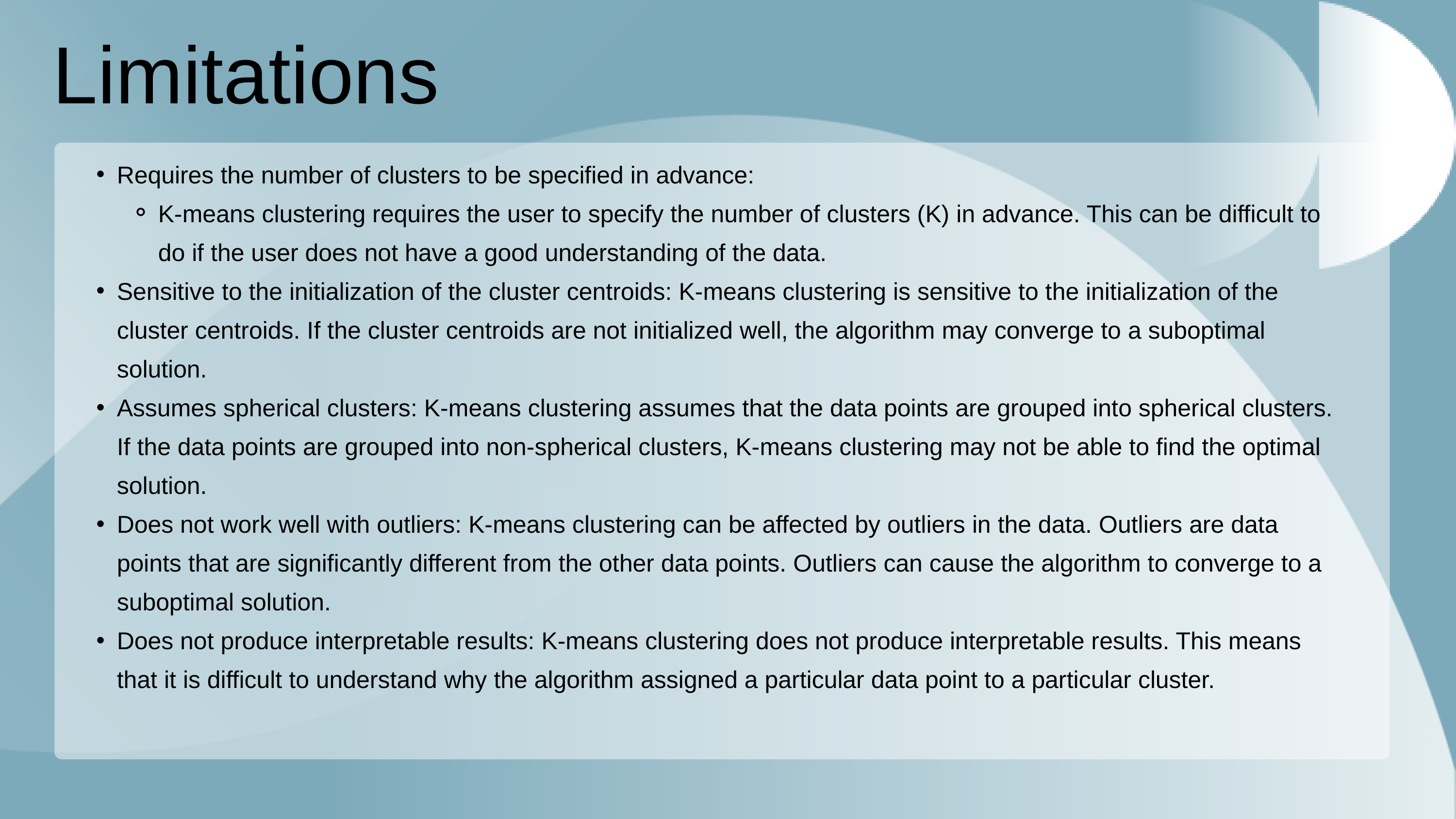

Limitations

Requires the number of clusters to be specified in advance:
K-means clustering requires the user to specify the number of clusters (K) in advance. This can be difficult to do if the user does not have a good understanding of the data.
Sensitive to the initialization of the cluster centroids: K-means clustering is sensitive to the initialization of the cluster centroids. If the cluster centroids are not initialized well, the algorithm may converge to a suboptimal solution.
Assumes spherical clusters: K-means clustering assumes that the data points are grouped into spherical clusters. If the data points are grouped into non-spherical clusters, K-means clustering may not be able to find the optimal solution.
Does not work well with outliers: K-means clustering can be affected by outliers in the data. Outliers are data points that are significantly different from the other data points. Outliers can cause the algorithm to converge to a suboptimal solution.
Does not produce interpretable results: K-means clustering does not produce interpretable results. This means that it is difficult to understand why the algorithm assigned a particular data point to a particular cluster.